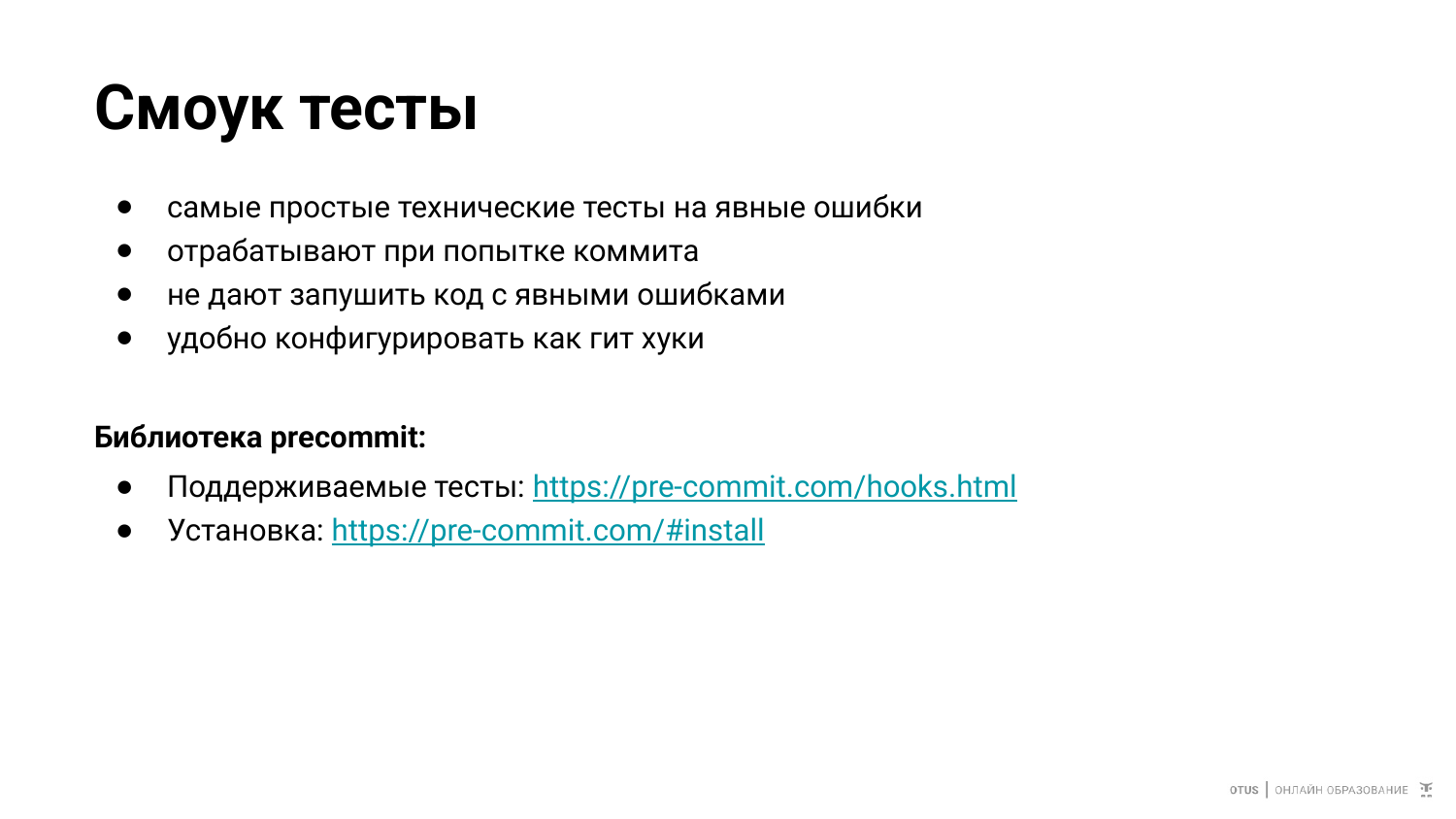

# Смоук тесты
самые простые технические тесты на явные ошибки
отрабатывают при попытке коммита
не дают запушить код с явными ошибками
удобно конфигурировать как гит хуки

Библиотека precommit:
Поддерживаемые тесты: https://pre-commit.com/hooks.html
Установка: https://pre-commit.com/#install